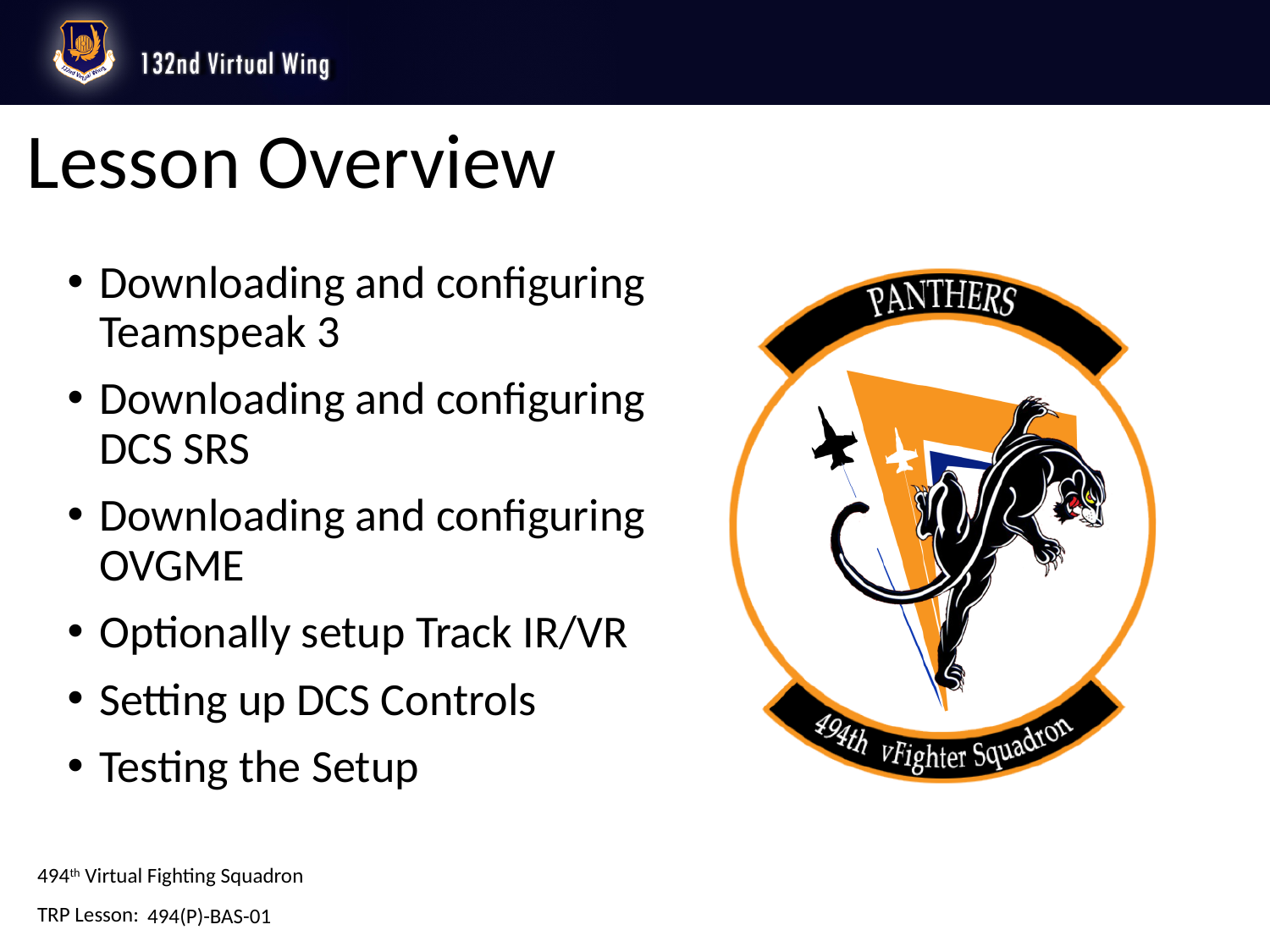

# Lesson Overview
Downloading and configuring Teamspeak 3
Downloading and configuring DCS SRS
Downloading and configuring OVGME
Optionally setup Track IR/VR
Setting up DCS Controls
Testing the Setup

494(P)-BAS-01